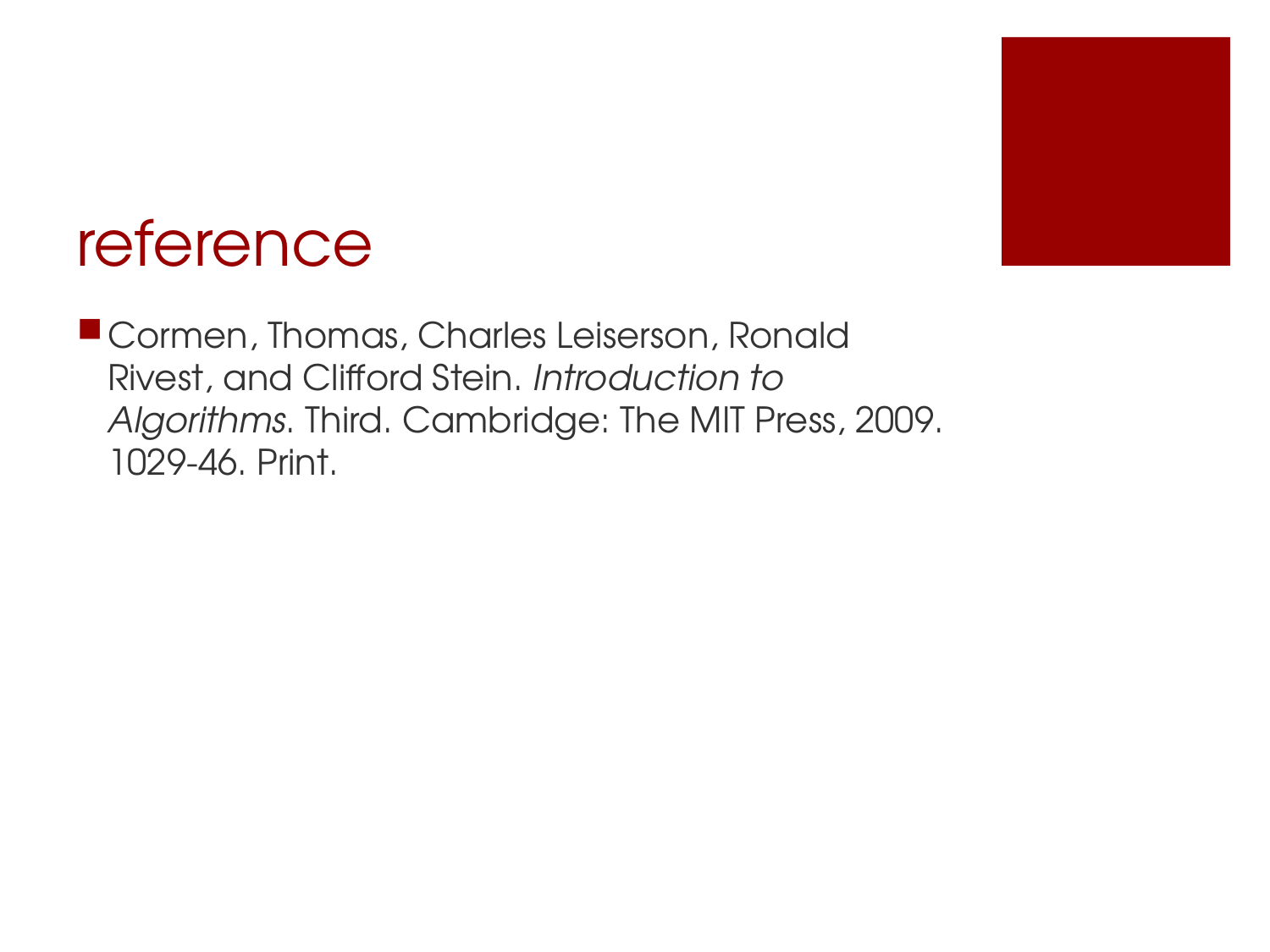

# reference
Cormen, Thomas, Charles Leiserson, Ronald Rivest, and Clifford Stein. Introduction to Algorithms. Third. Cambridge: The MIT Press, 2009. 1029-46. Print.